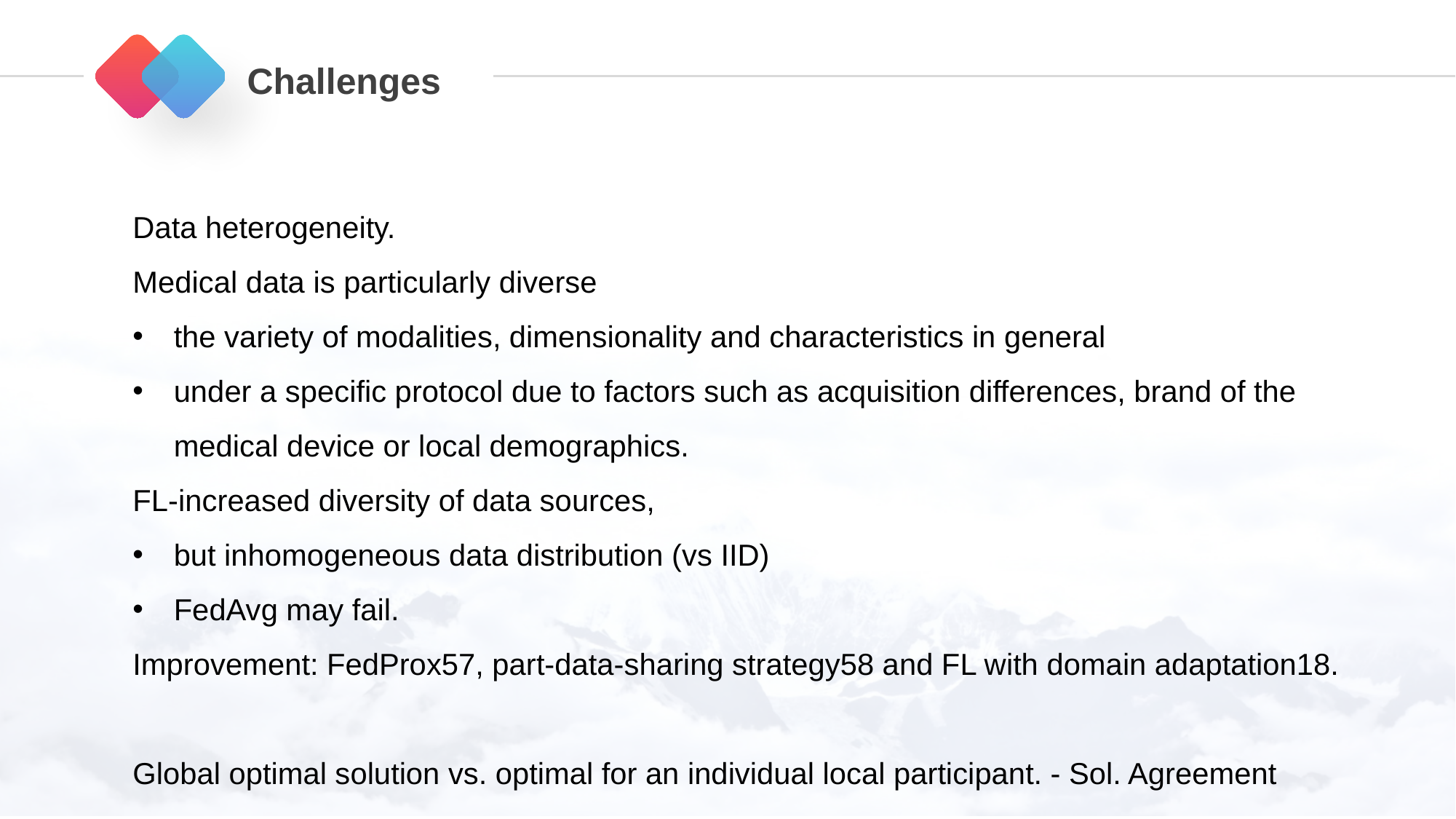

Challenges
Data heterogeneity.
Medical data is particularly diverse
the variety of modalities, dimensionality and characteristics in general
under a specific protocol due to factors such as acquisition differences, brand of the medical device or local demographics.
FL-increased diversity of data sources,
but inhomogeneous data distribution (vs IID)
FedAvg may fail.
Improvement: FedProx57, part-data-sharing strategy58 and FL with domain adaptation18.

Global optimal solution vs. optimal for an individual local participant. - Sol. Agreement